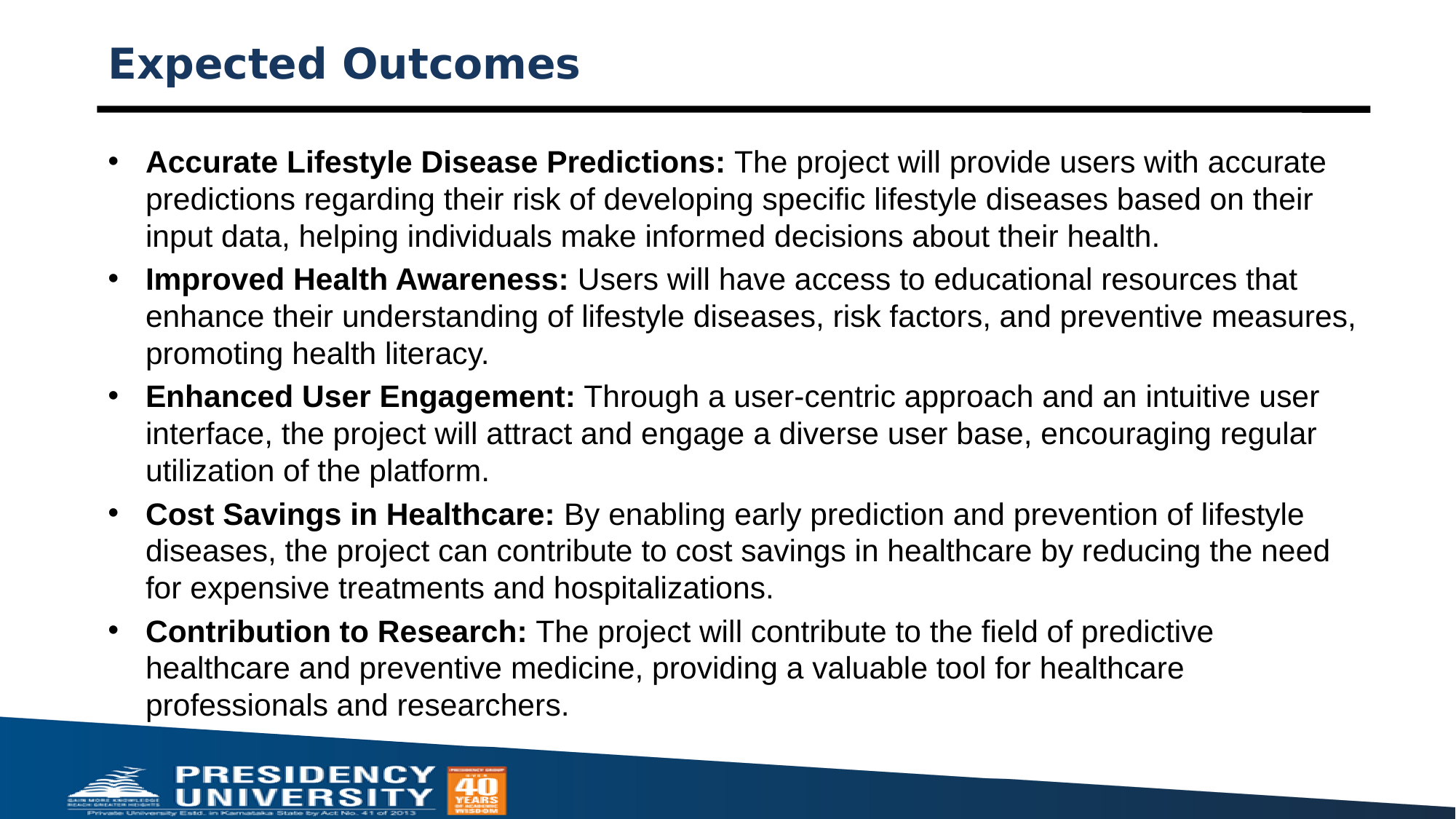

# Expected Outcomes
Accurate Lifestyle Disease Predictions: The project will provide users with accurate predictions regarding their risk of developing specific lifestyle diseases based on their input data, helping individuals make informed decisions about their health.
Improved Health Awareness: Users will have access to educational resources that enhance their understanding of lifestyle diseases, risk factors, and preventive measures, promoting health literacy.
Enhanced User Engagement: Through a user-centric approach and an intuitive user interface, the project will attract and engage a diverse user base, encouraging regular utilization of the platform.
Cost Savings in Healthcare: By enabling early prediction and prevention of lifestyle diseases, the project can contribute to cost savings in healthcare by reducing the need for expensive treatments and hospitalizations.
Contribution to Research: The project will contribute to the field of predictive healthcare and preventive medicine, providing a valuable tool for healthcare professionals and researchers.